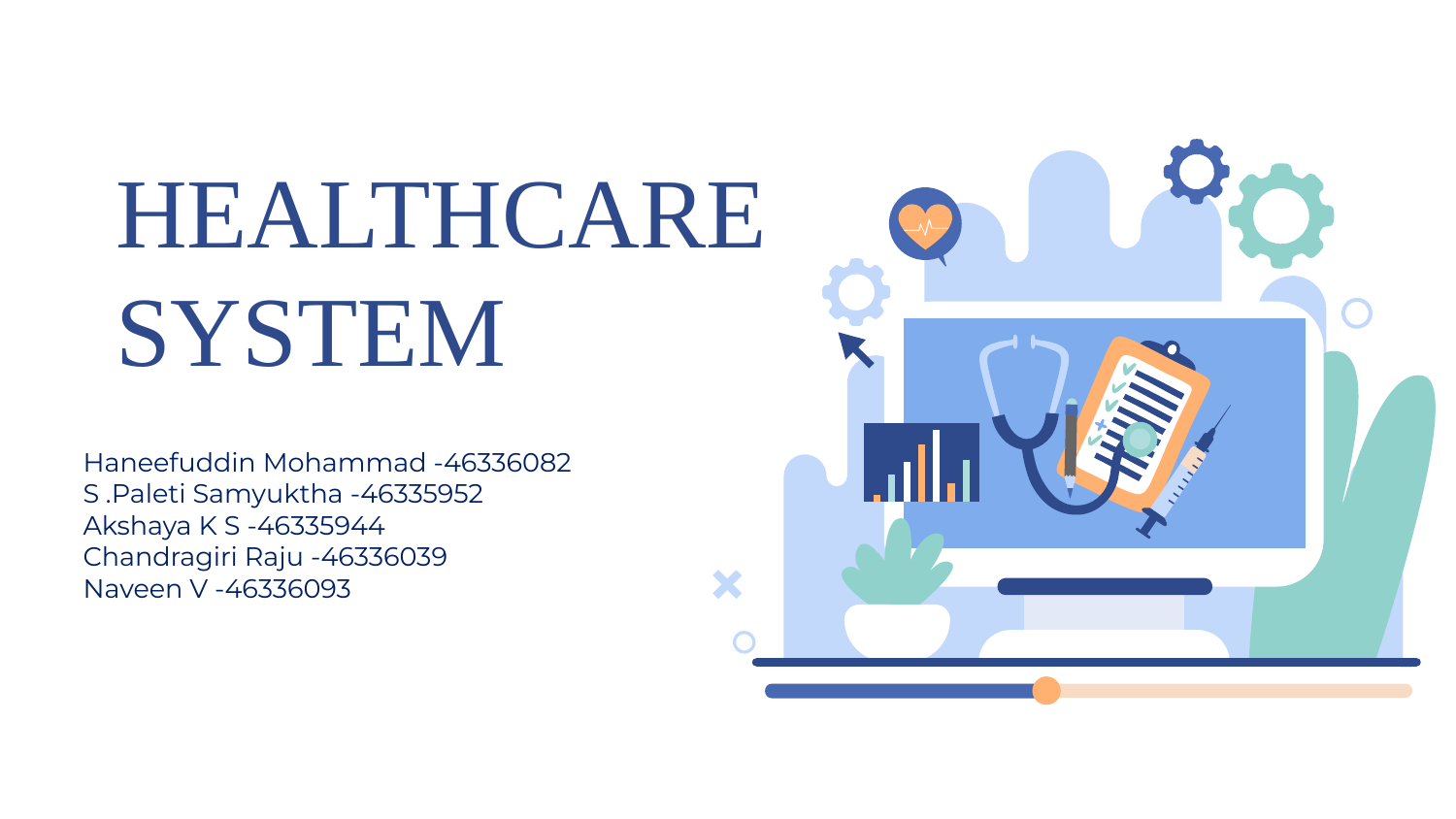

# HEALTHCARE SYSTEM

Haneefuddin Mohammad -46336082
S .Paleti Samyuktha -46335952
Akshaya K S -46335944
Chandragiri Raju -46336039
Naveen V -46336093